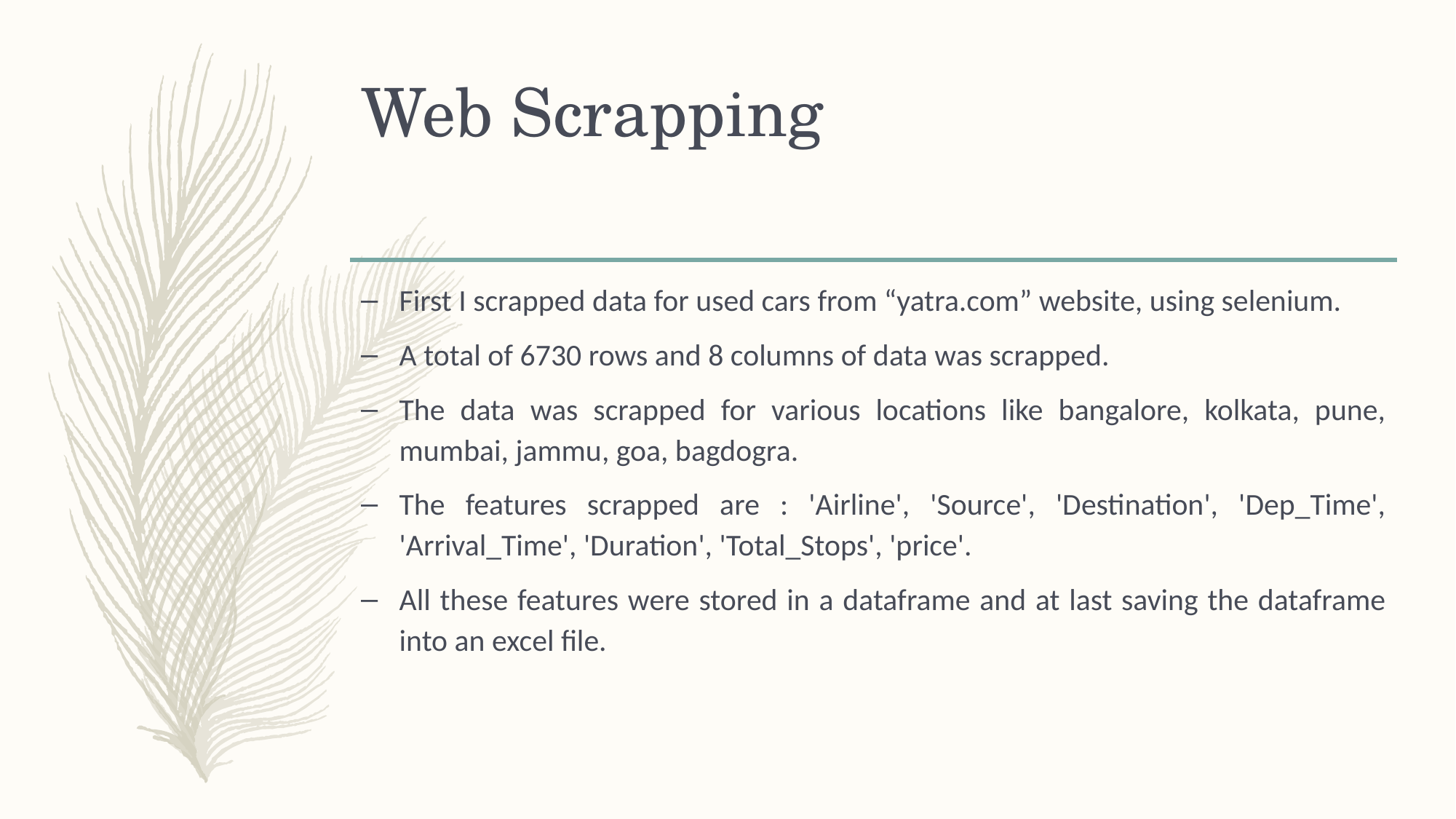

# Web Scrapping
First I scrapped data for used cars from “yatra.com” website, using selenium.
A total of 6730 rows and 8 columns of data was scrapped.
The data was scrapped for various locations like bangalore, kolkata, pune, mumbai, jammu, goa, bagdogra.
The features scrapped are : 'Airline', 'Source', 'Destination', 'Dep_Time', 'Arrival_Time', 'Duration', 'Total_Stops', 'price'.
All these features were stored in a dataframe and at last saving the dataframe into an excel file.